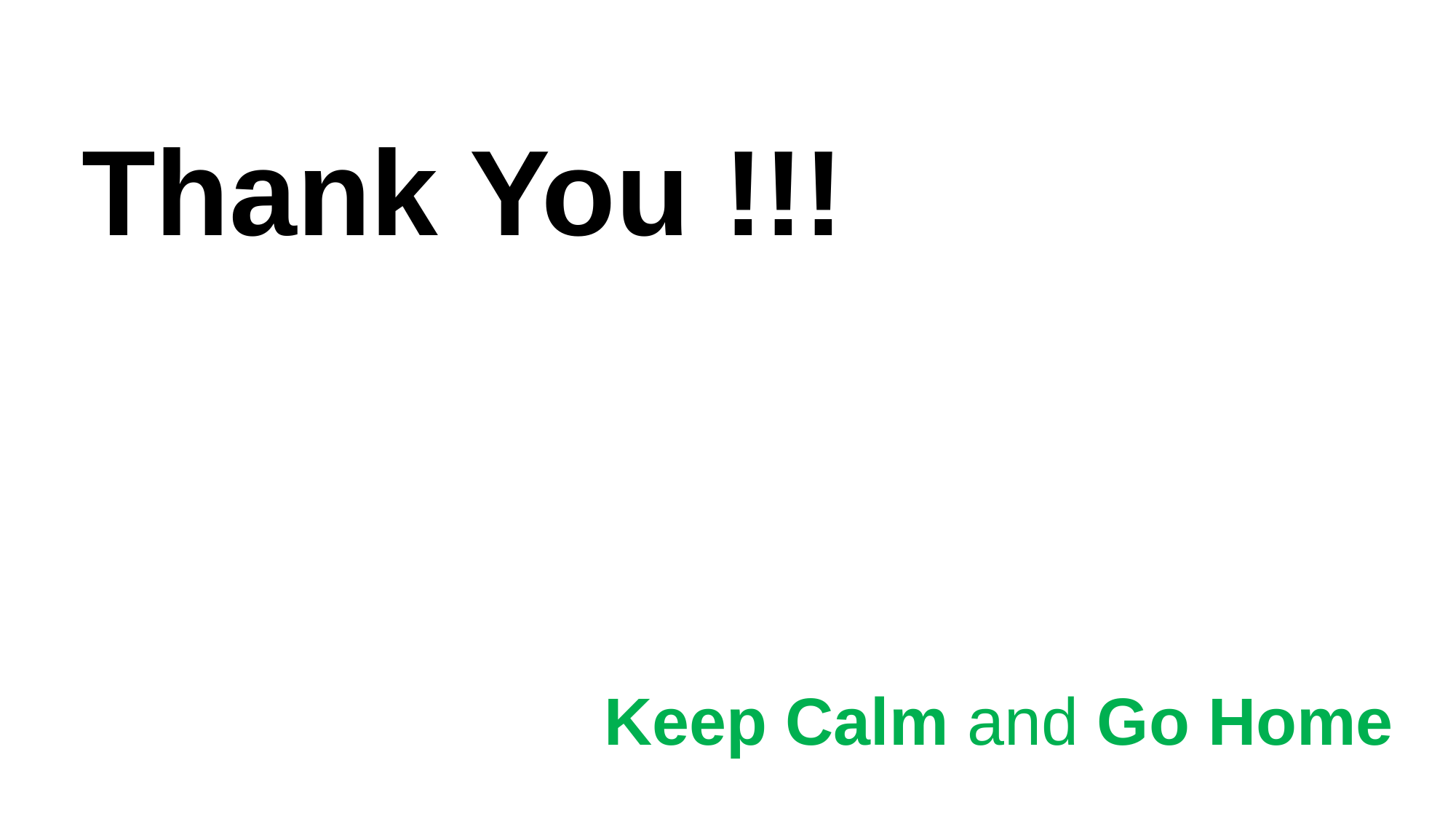

# Thank You !!!
Keep Calm and Go Home